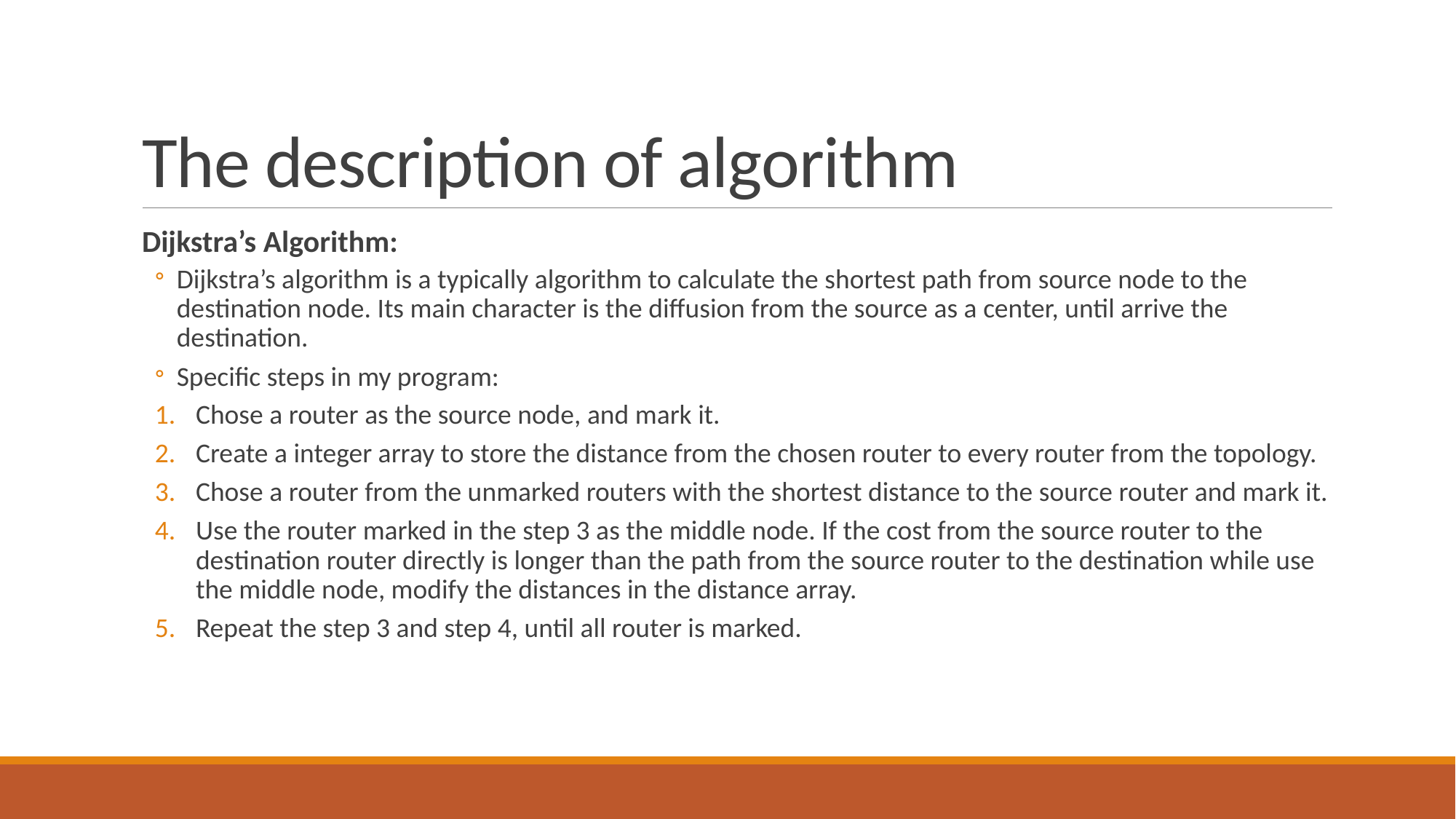

# The description of algorithm
Dijkstra’s Algorithm:
Dijkstra’s algorithm is a typically algorithm to calculate the shortest path from source node to the destination node. Its main character is the diffusion from the source as a center, until arrive the destination.
Specific steps in my program:
Chose a router as the source node, and mark it.
Create a integer array to store the distance from the chosen router to every router from the topology.
Chose a router from the unmarked routers with the shortest distance to the source router and mark it.
Use the router marked in the step 3 as the middle node. If the cost from the source router to the destination router directly is longer than the path from the source router to the destination while use the middle node, modify the distances in the distance array.
Repeat the step 3 and step 4, until all router is marked.